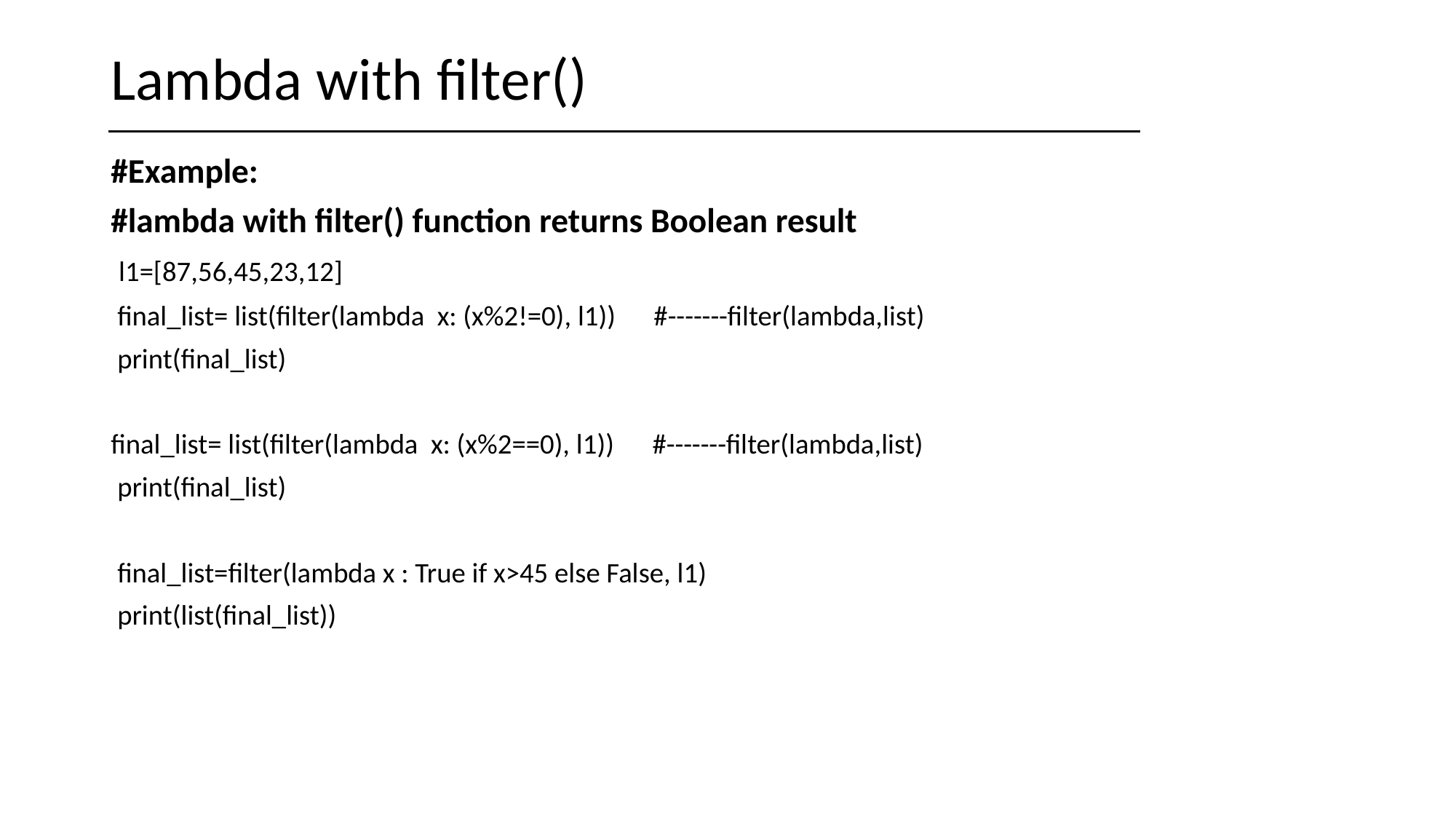

# Lambda with filter()
#Example:
#lambda with filter() function returns Boolean result
 l1=[87,56,45,23,12]
 final_list= list(filter(lambda  x: (x%2!=0), l1))      #-------filter(lambda,list)
 print(final_list)

final_list= list(filter(lambda  x: (x%2==0), l1))      #-------filter(lambda,list)
 print(final_list)

 final_list=filter(lambda x : True if x>45 else False, l1)
 print(list(final_list))